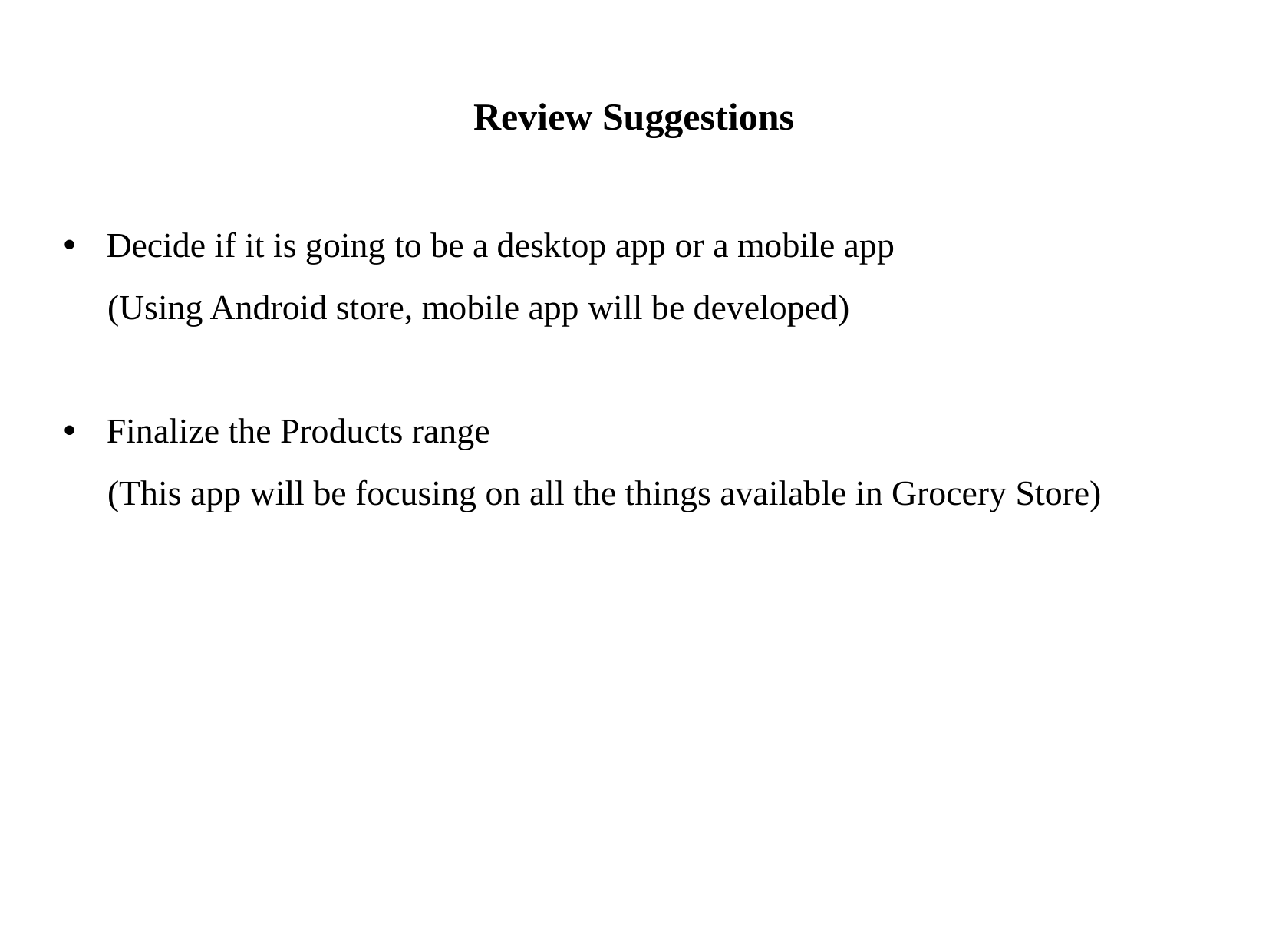

# Review Suggestions
Decide if it is going to be a desktop app or a mobile app
     (Using Android store, mobile app will be developed)

Finalize the Products range
     (This app will be focusing on all the things available in Grocery Store)